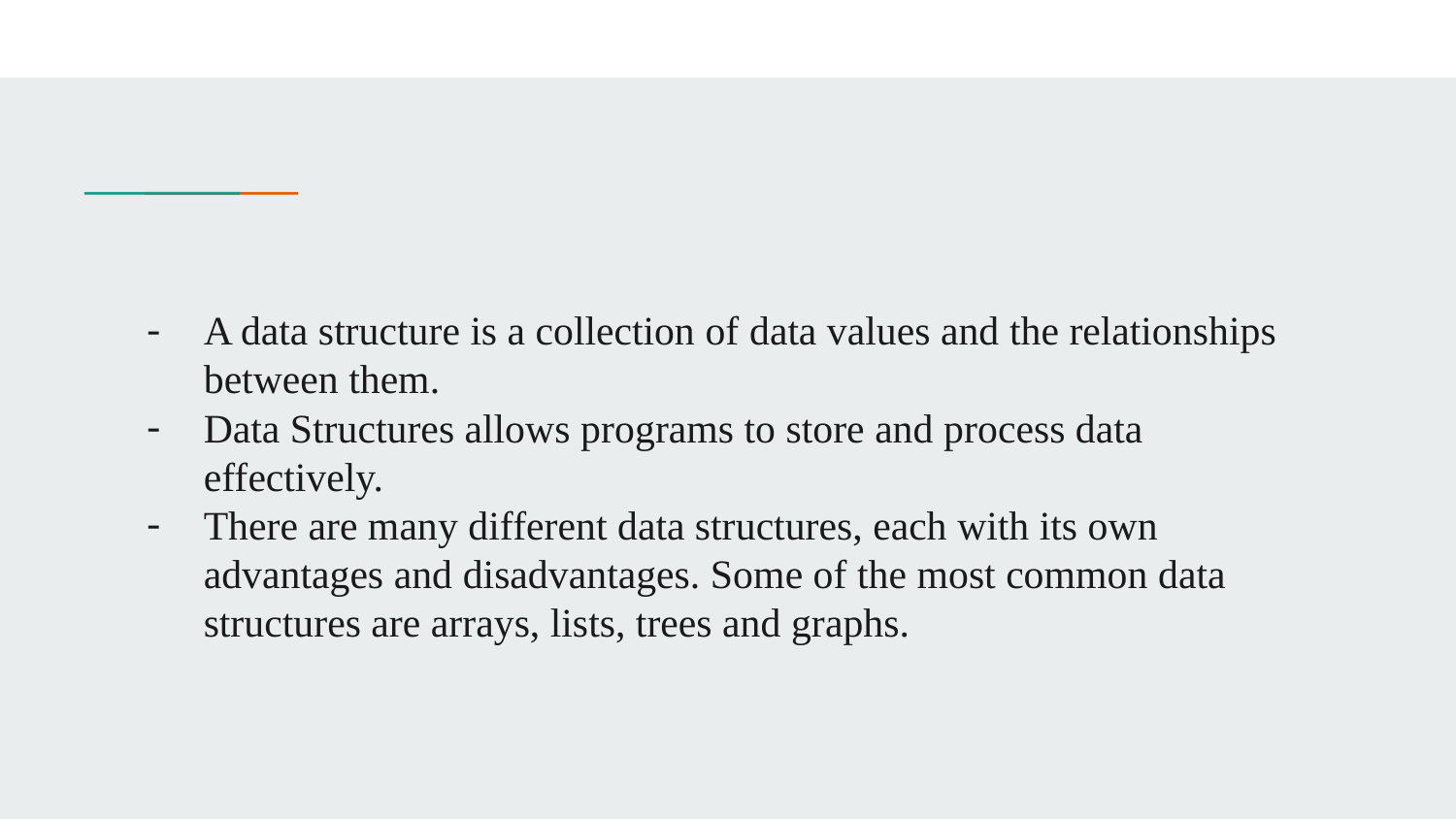

#
A data structure is a collection of data values and the relationships between them.
Data Structures allows programs to store and process data effectively.
There are many different data structures, each with its own advantages and disadvantages. Some of the most common data structures are arrays, lists, trees and graphs.